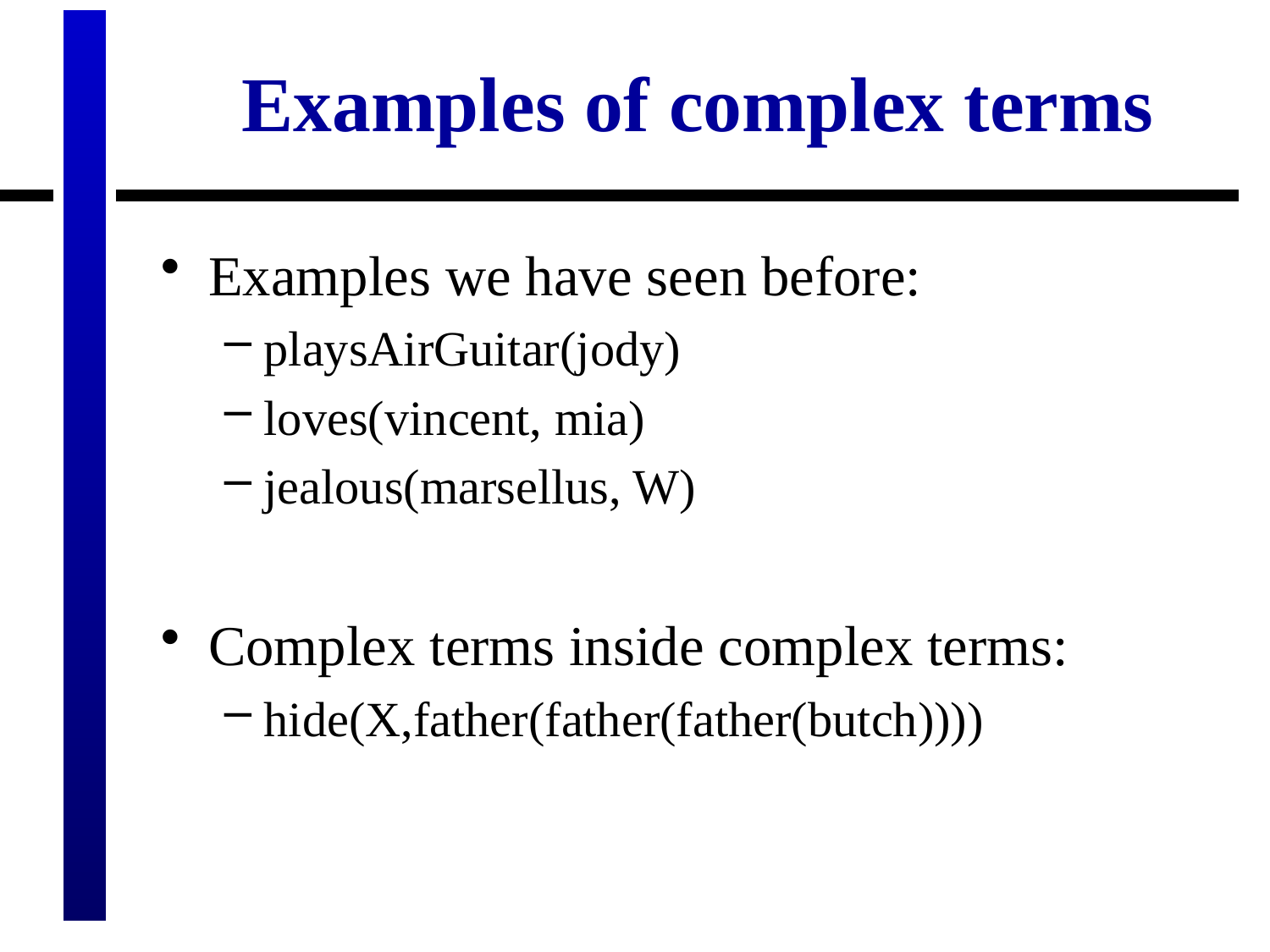

# Examples of complex terms
Examples we have seen before:
playsAirGuitar(jody)
loves(vincent, mia)
jealous(marsellus, W)

Complex terms inside complex terms:
hide(X,father(father(father(butch))))